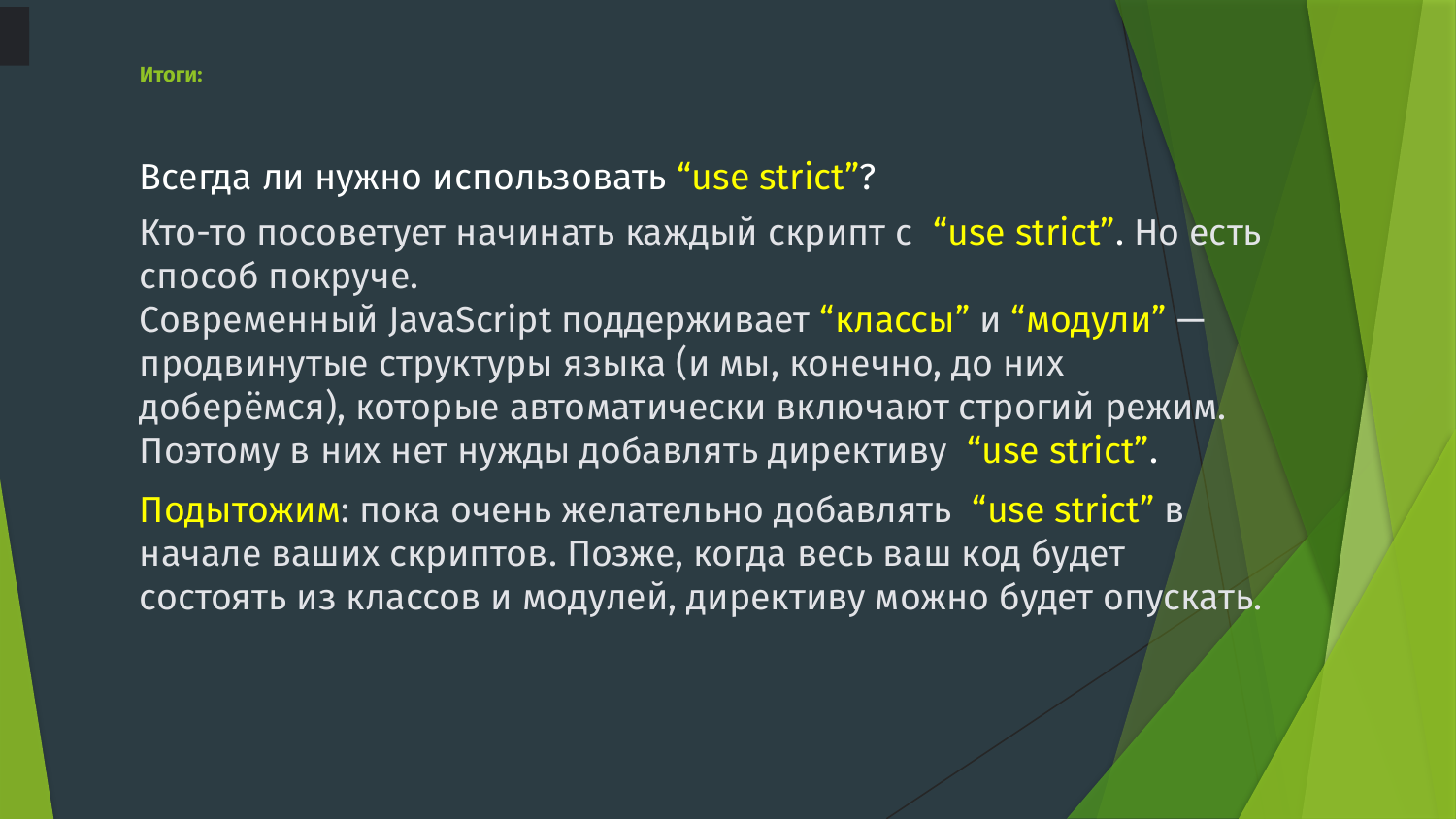

# Итоги:
Всегда ли нужно использовать “use strict”?
Кто-то посоветует начинать каждый скрипт с  “use strict”. Но есть способ покруче.
Современный JavaScript поддерживает “классы” и “модули” — продвинутые структуры языка (и мы, конечно, до них доберёмся), которые автоматически включают строгий режим. Поэтому в них нет нужды добавлять директиву  “use strict”.
Подытожим: пока очень желательно добавлять  “use strict” в начале ваших скриптов. Позже, когда весь ваш код будет состоять из классов и модулей, директиву можно будет опускать.